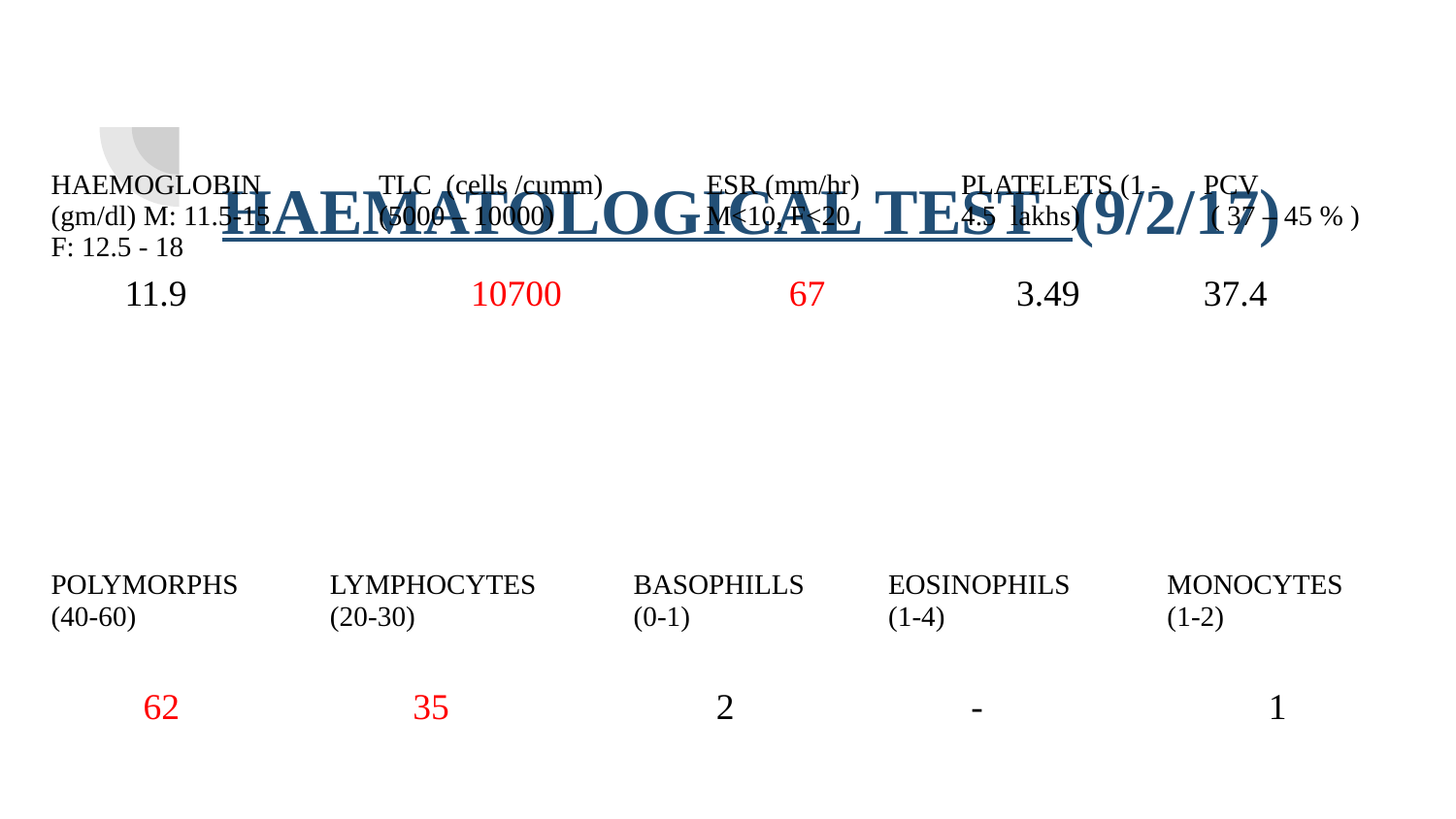

HAEMATOLOGICAL  TEST
# HAEMATOLOGICAL TEST  (9/2/17)
| HAEMOGLOBIN (gm/dl) M: 11.5-15 F: 12.5 - 18 | TLC (cells /cumm) (5000 – 10000) | ESR (mm/hr) M<10, F<20 | PLATELETS (1 - 4.5 lakhs) | PCV ( 37 – 45 % ) |
| --- | --- | --- | --- | --- |
| 11.9 | 10700 | 67 | 3.49 | 37.4 |
DIFFERENTIAL   LEUKOCYTE   COUNT (%)
| POLYMORPHS (40-60) | LYMPHOCYTES (20-30) | BASOPHILLS (0-1) | EOSINOPHILS (1-4) | MONOCYTES (1-2) |
| --- | --- | --- | --- | --- |
| 62 | 35 | 2 | - | 1 |